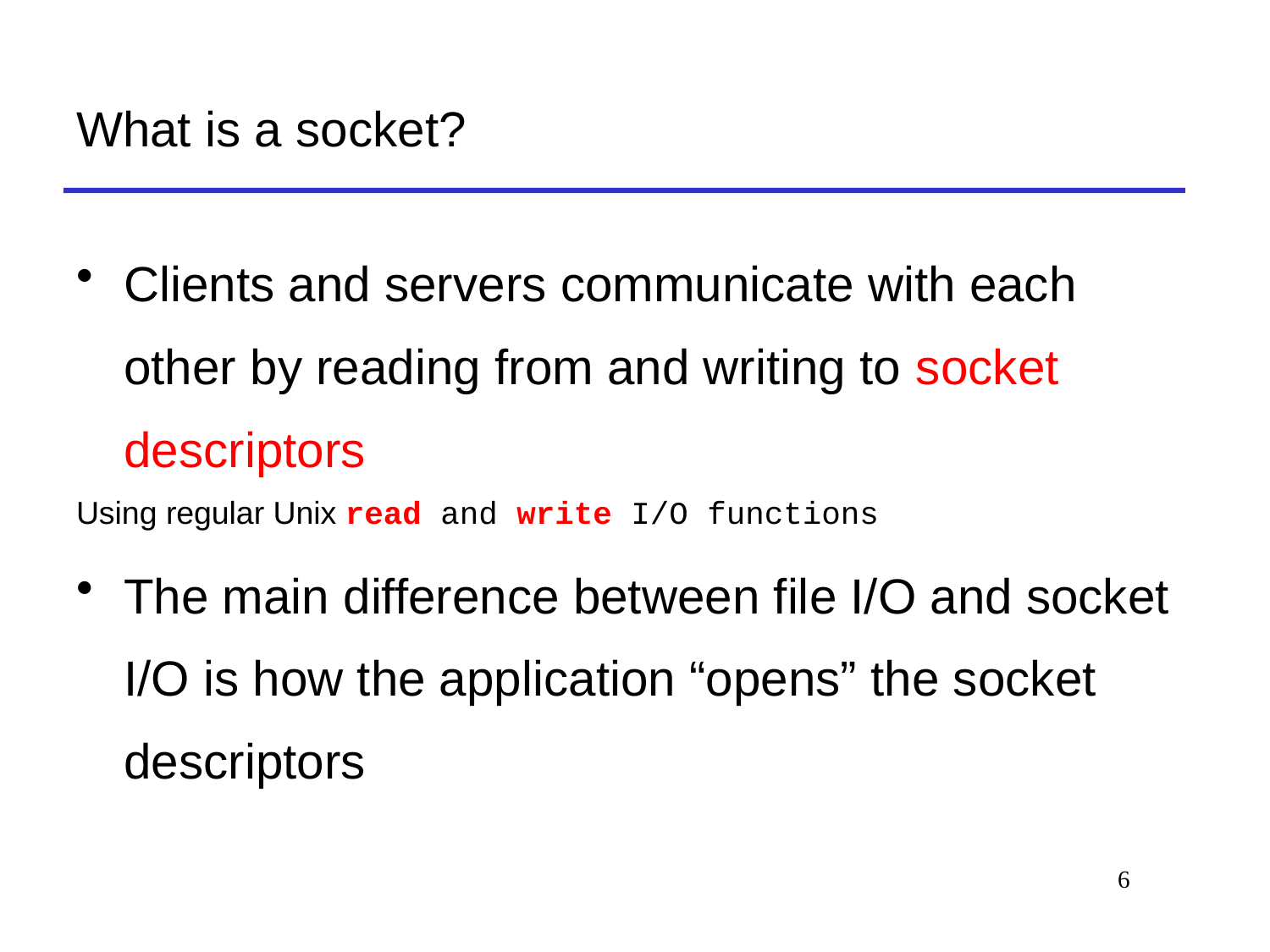

# What is a socket?
Clients and servers communicate with each other by reading from and writing to socket descriptors
Using regular Unix read and write I/O functions
The main difference between file I/O and socket I/O is how the application “opens” the socket descriptors
6